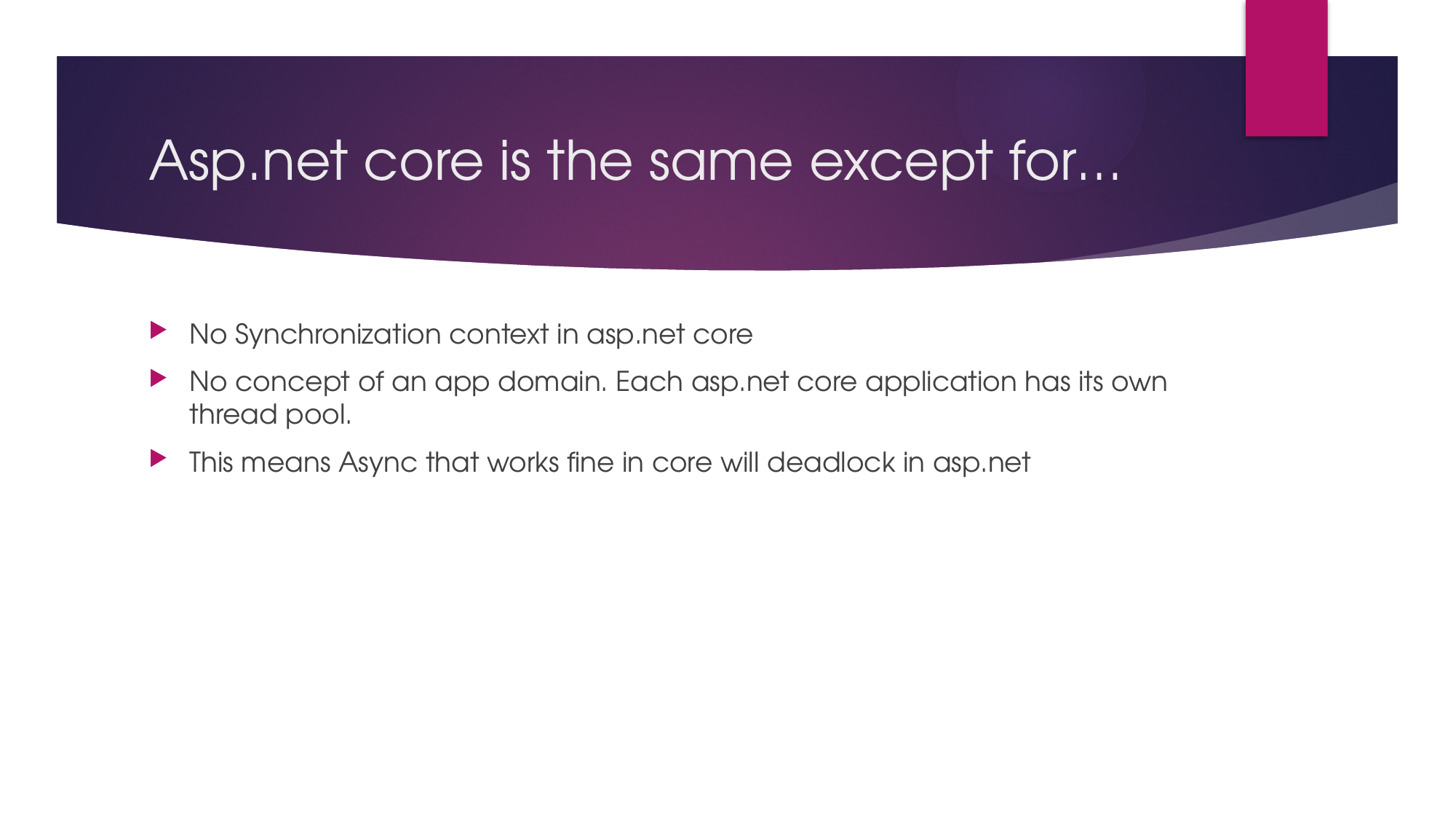

# Asp.net core is the same except for…
No Synchronization context in asp.net core
No concept of an app domain. Each asp.net core application has its own thread pool.
This means Async that works fine in core will deadlock in asp.net